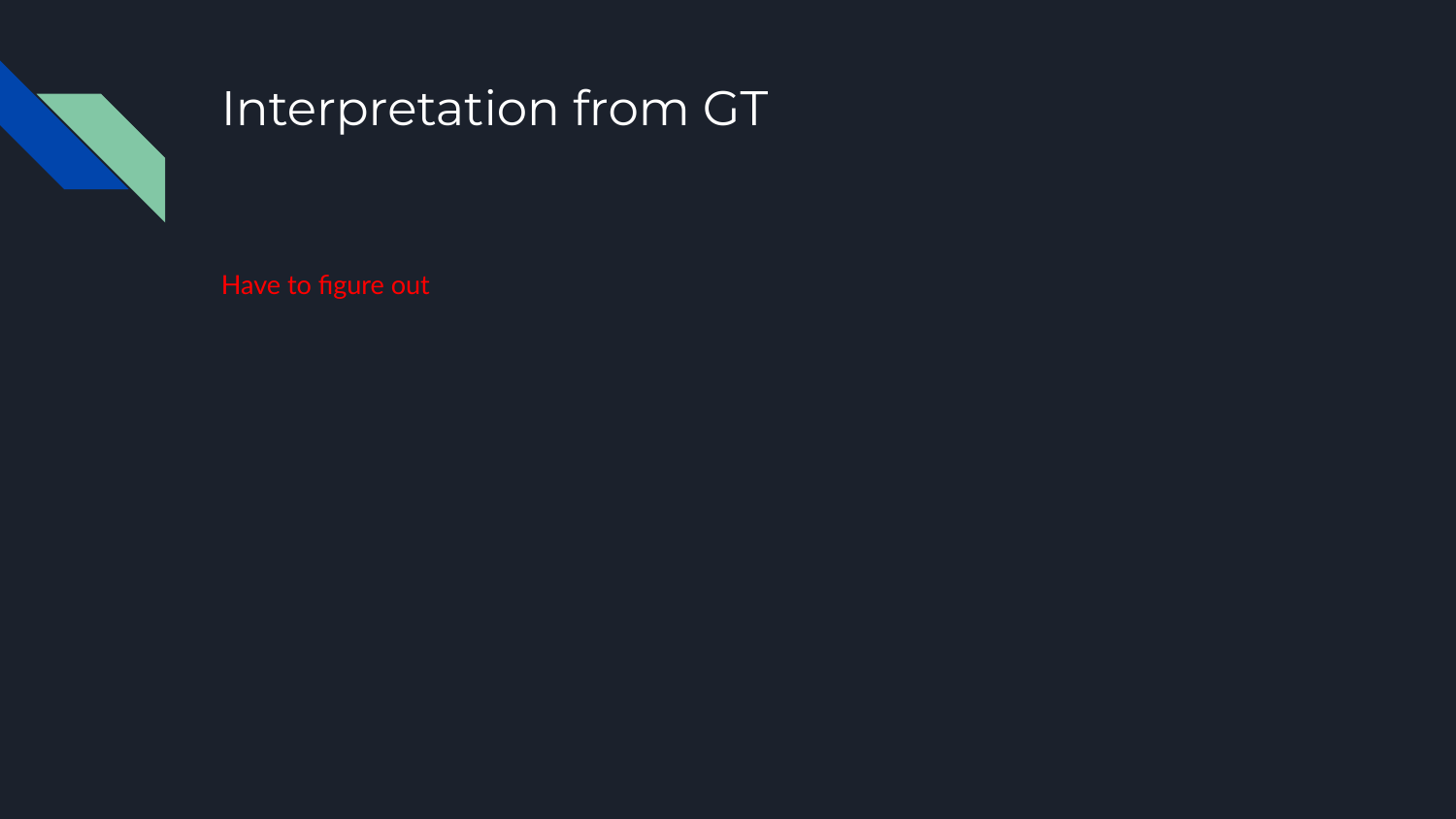

# Interpretation from GT
Have to figure out